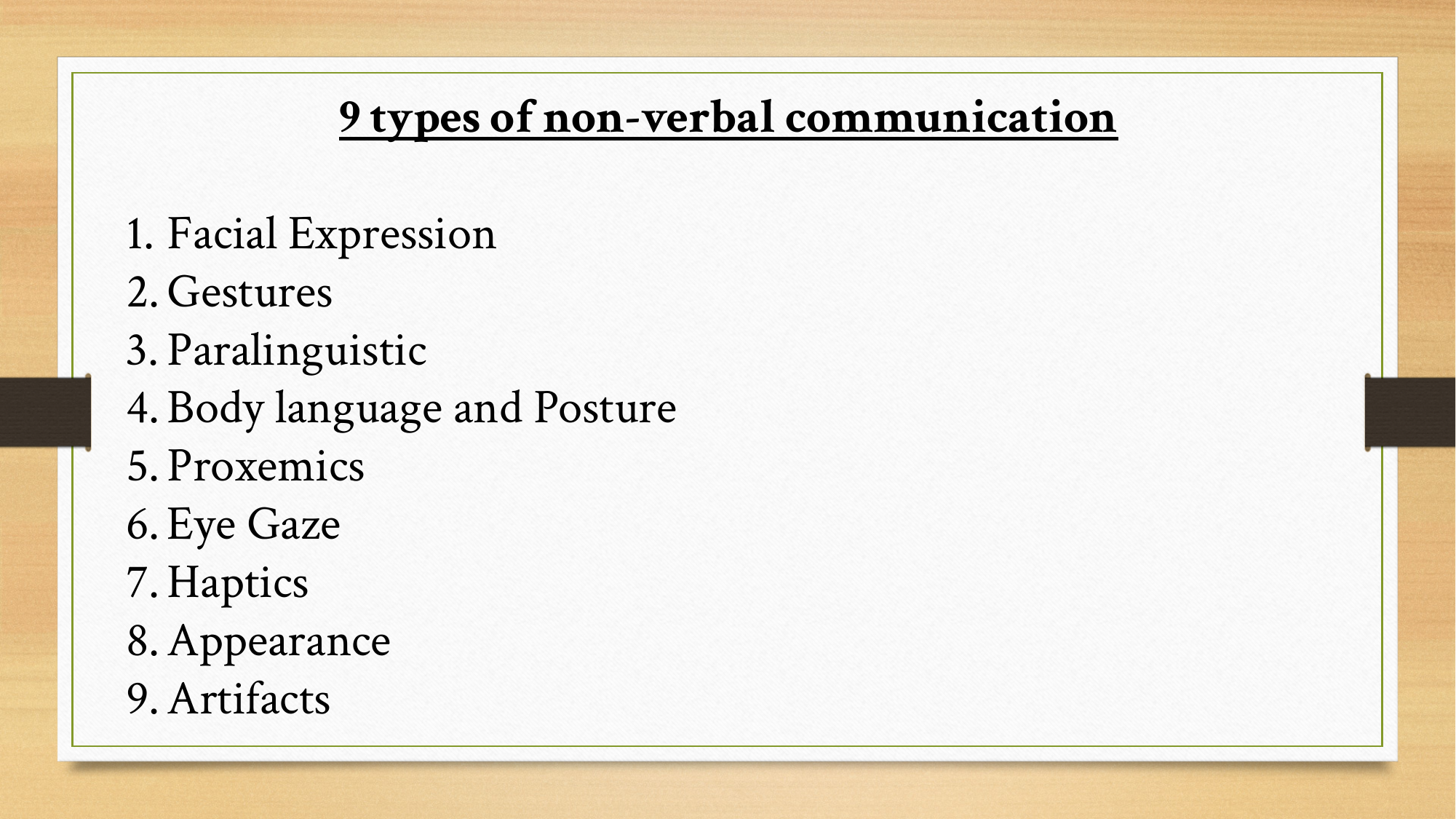

9 types of non-verbal communication

Facial Expression
Gestures
Paralinguistic
Body language and Posture
Proxemics
Eye Gaze
Haptics
Appearance
Artifacts